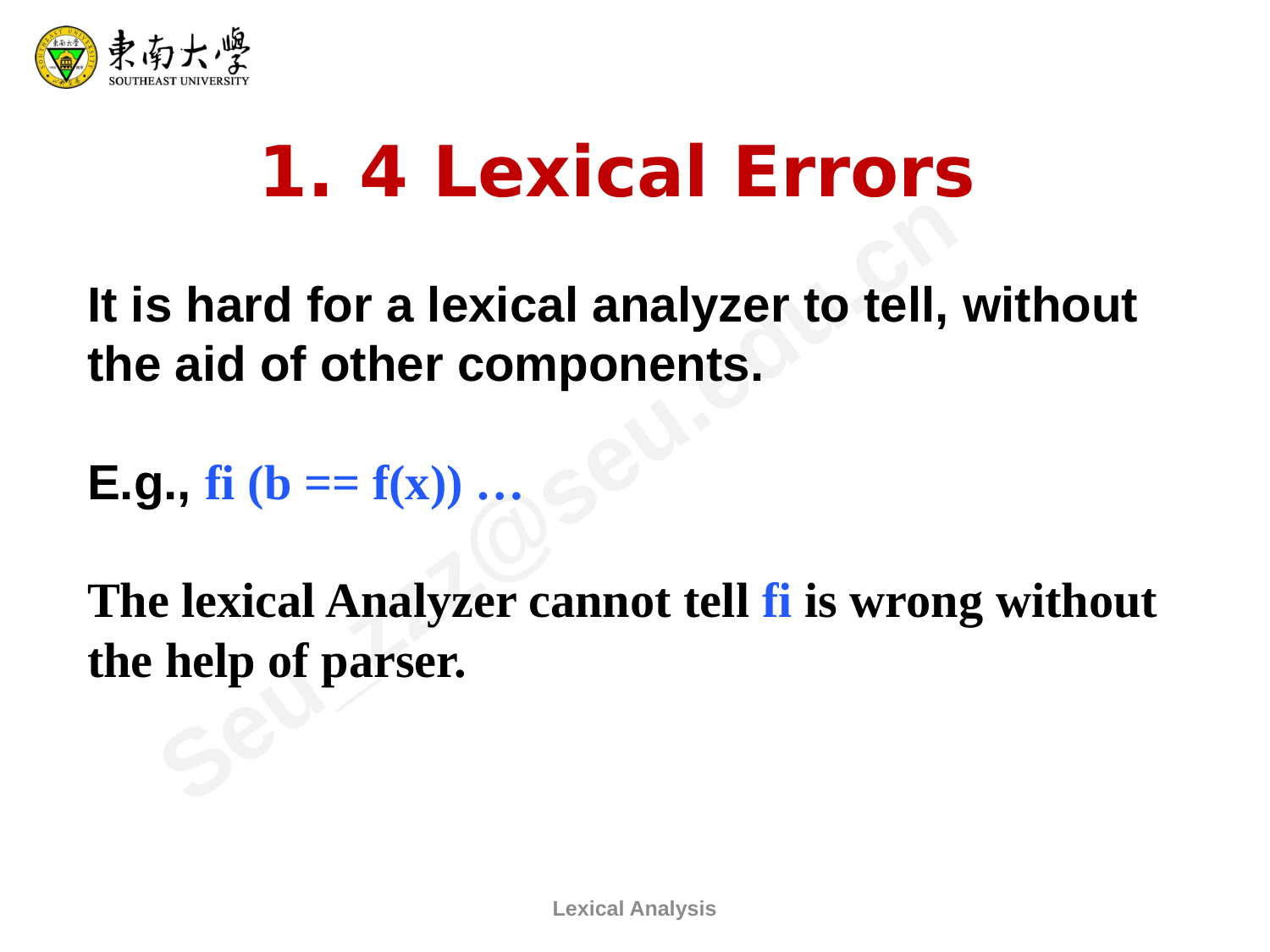

1. 4 Lexical Errors
It is hard for a lexical analyzer to tell, without the aid of other components.

E.g., fi (b == f(x)) …

The lexical Analyzer cannot tell fi is wrong without the help of parser.

Lexical Analysis
11